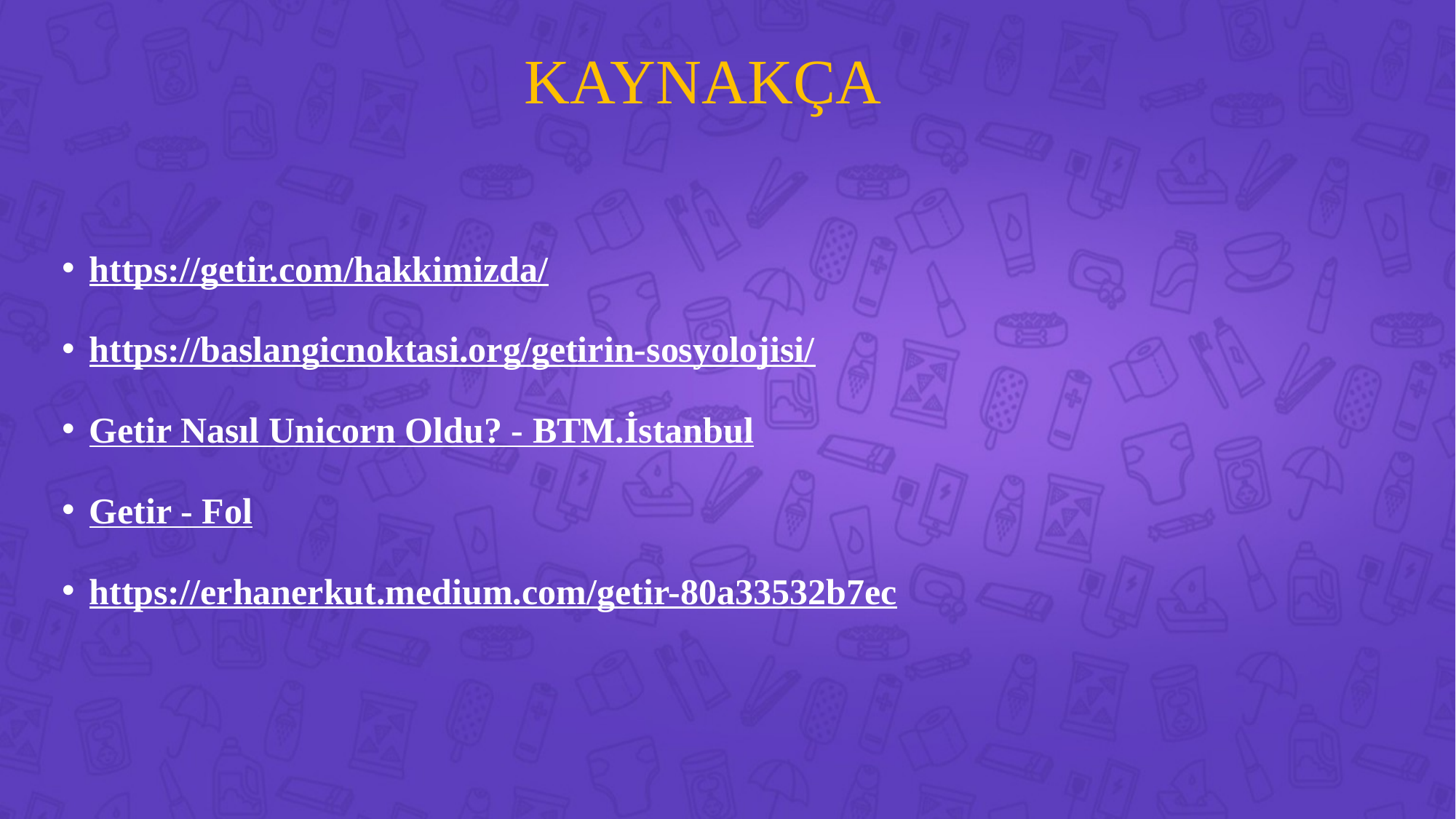

# KAYNAKÇA
https://getir.com/hakkimizda/
https://baslangicnoktasi.org/getirin-sosyolojisi/
Getir Nasıl Unicorn Oldu? - BTM.İstanbul
Getir - Fol
https://erhanerkut.medium.com/getir-80a33532b7ec